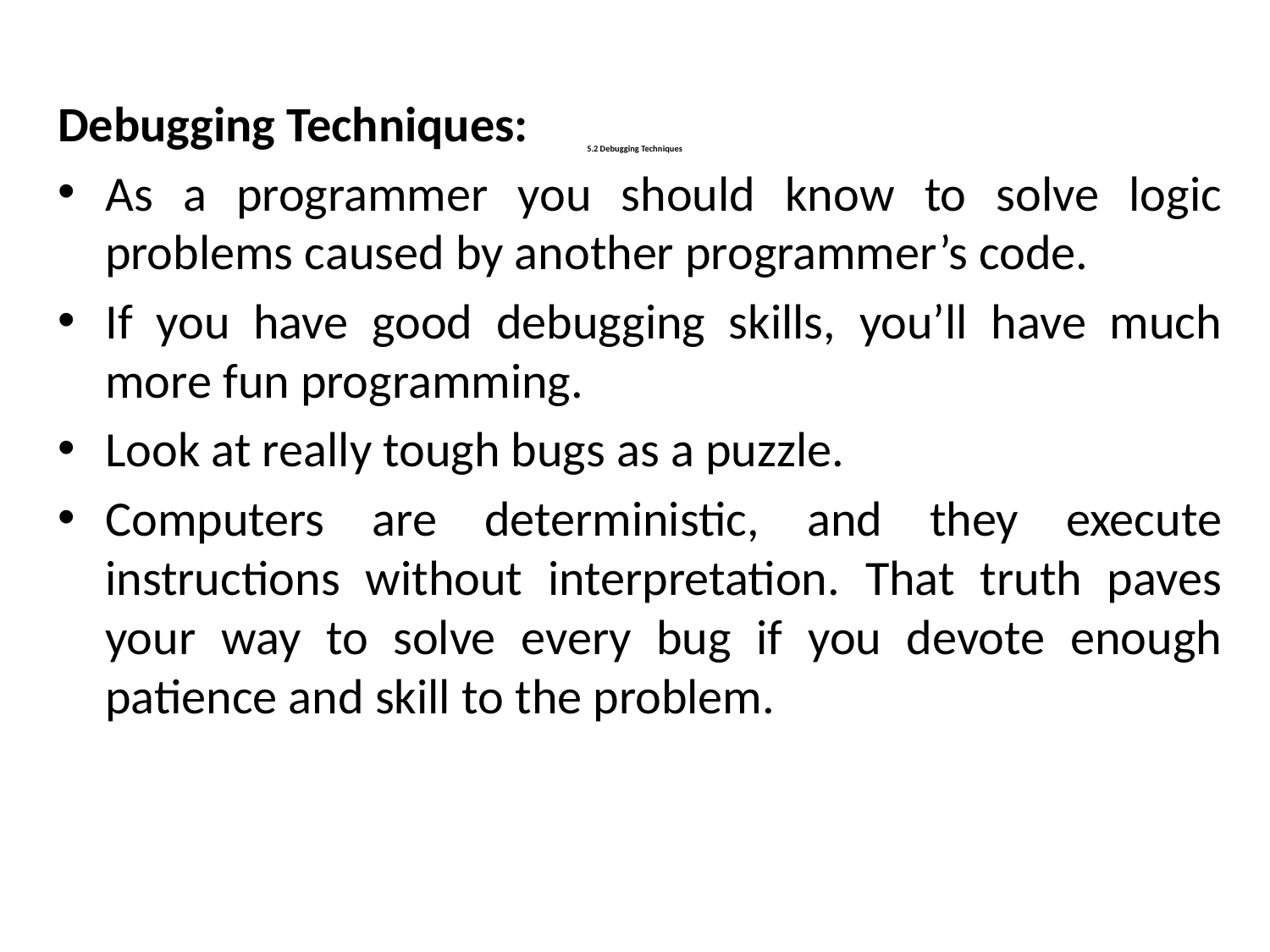

Debugging Techniques:
As a programmer you should know to solve logic problems caused by another programmer’s code.
If you have good debugging skills, you’ll have much more fun programming.
Look at really tough bugs as a puzzle.
Computers are deterministic, and they execute instructions without interpretation. That truth paves your way to solve every bug if you devote enough patience and skill to the problem.
# 5.2 Debugging Techniques